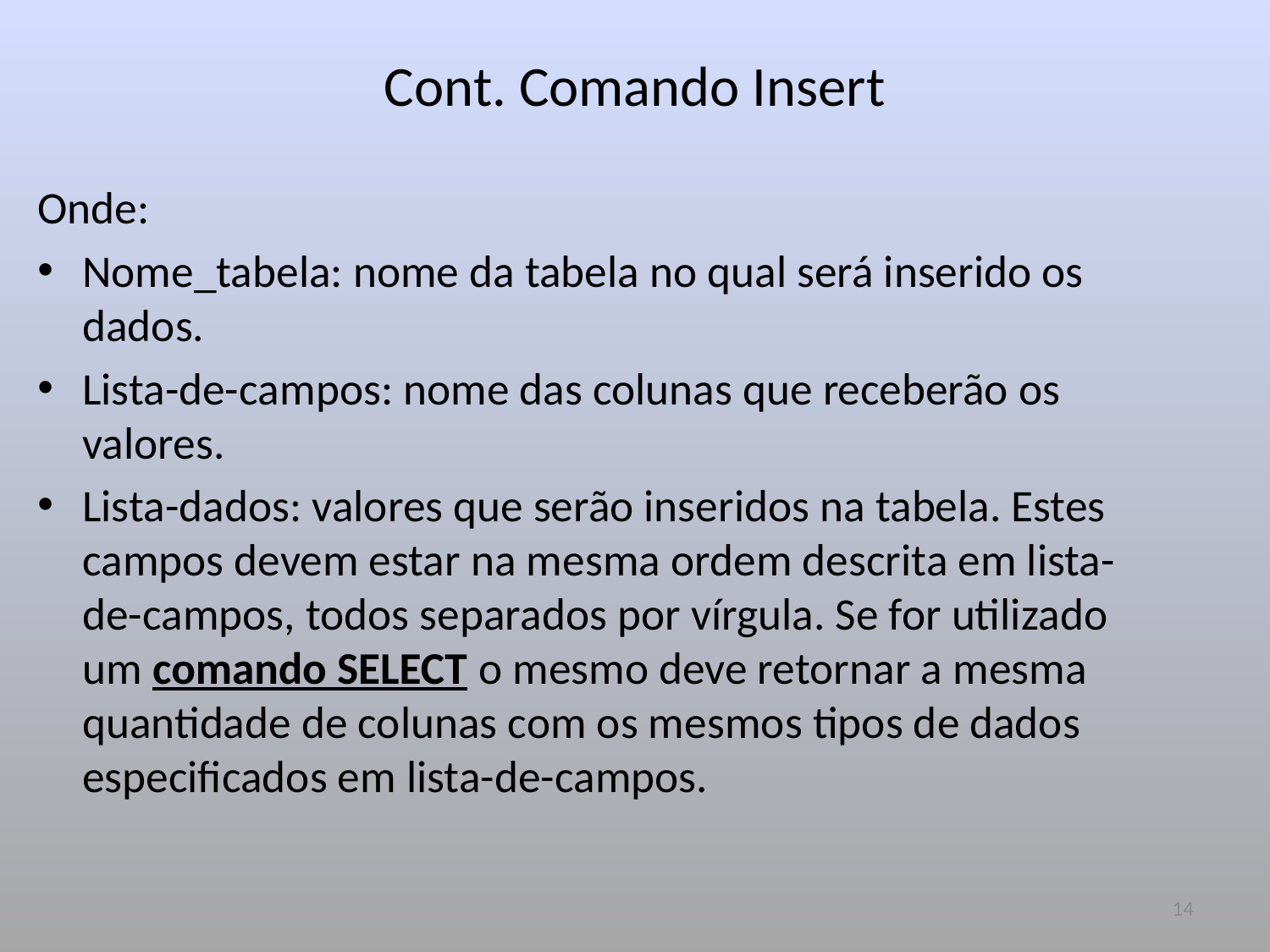

# Cont. Comando Insert
Onde:
Nome_tabela: nome da tabela no qual será inserido os dados.
Lista-de-campos: nome das colunas que receberão os valores.
Lista-dados: valores que serão inseridos na tabela. Estes campos devem estar na mesma ordem descrita em lista-de-campos, todos separados por vírgula. Se for utilizado um comando SELECT o mesmo deve retornar a mesma quantidade de colunas com os mesmos tipos de dados especificados em lista-de-campos.

14